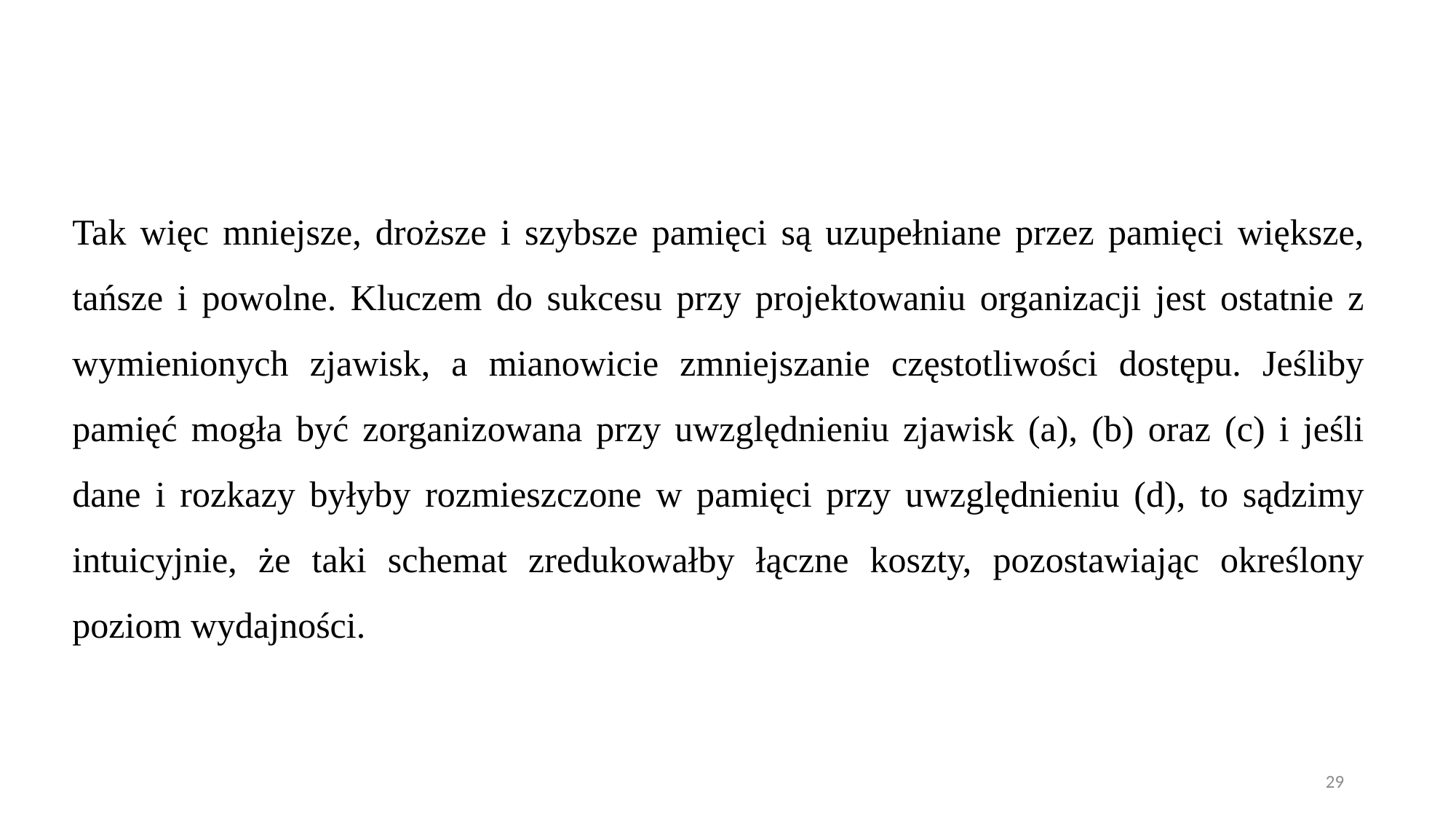

Tak więc mniejsze, droższe i szybsze pamięci są uzupełniane przez pamięci większe, tańsze i powolne. Kluczem do sukcesu przy projektowaniu organizacji jest ostatnie z wymienionych zjawisk, a mianowicie zmniejszanie częstotliwości dostępu. Jeśliby pamięć mogła być zorganizowana przy uwzględnieniu zjawisk (a), (b) oraz (c) i jeśli dane i rozkazy byłyby rozmieszczone w pamięci przy uwzględnieniu (d), to sądzimy intuicyjnie, że taki schemat zredukowałby łączne koszty, pozostawiając określony poziom wydajności.
29